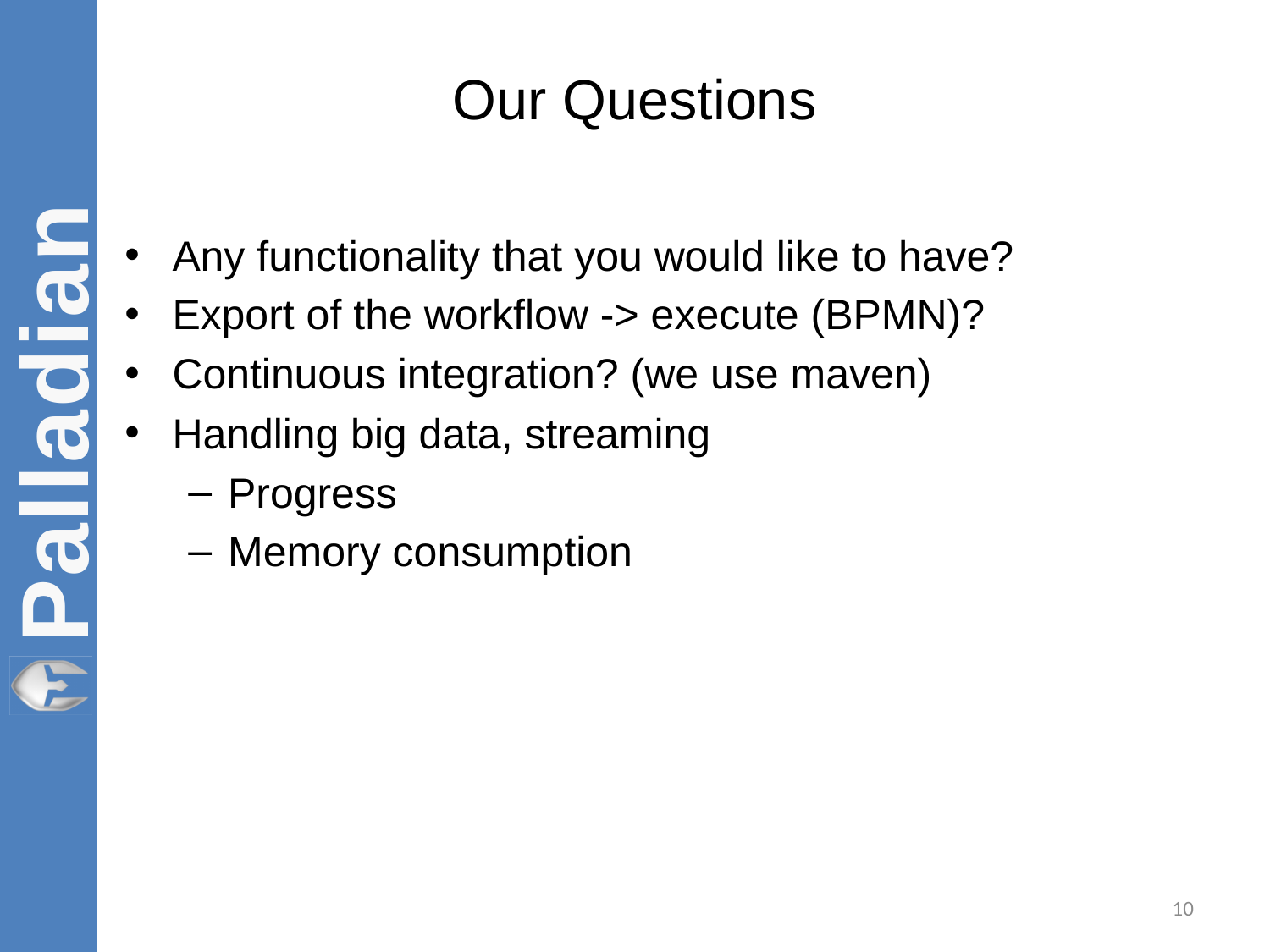

# Our Questions
Any functionality that you would like to have?
Export of the workflow -> execute (BPMN)?
Continuous integration? (we use maven)
Handling big data, streaming
Progress
Memory consumption
10